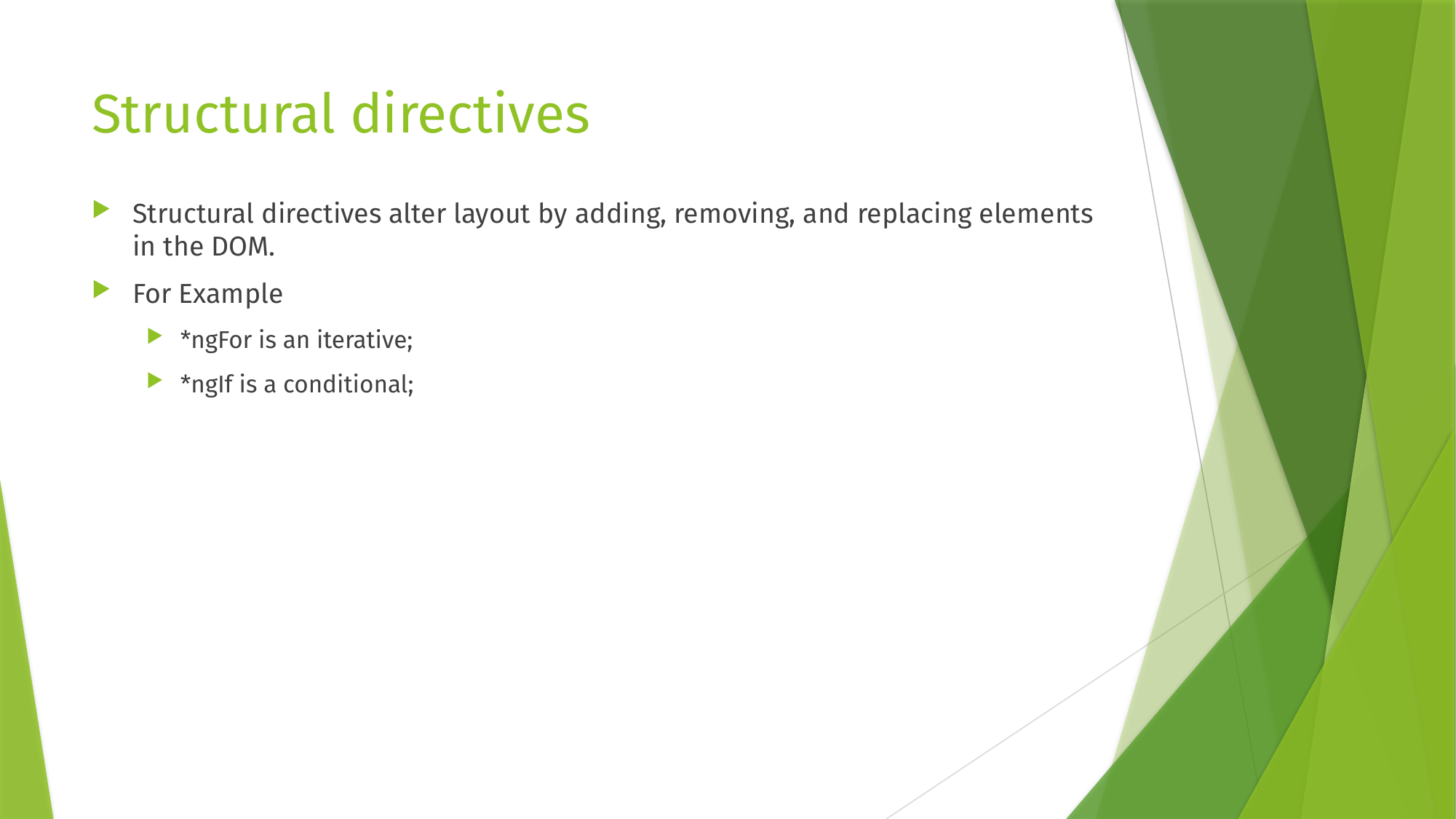

# Structural directives
Structural directives alter layout by adding, removing, and replacing elements in the DOM.
For Example
*ngFor is an iterative;
*ngIf is a conditional;